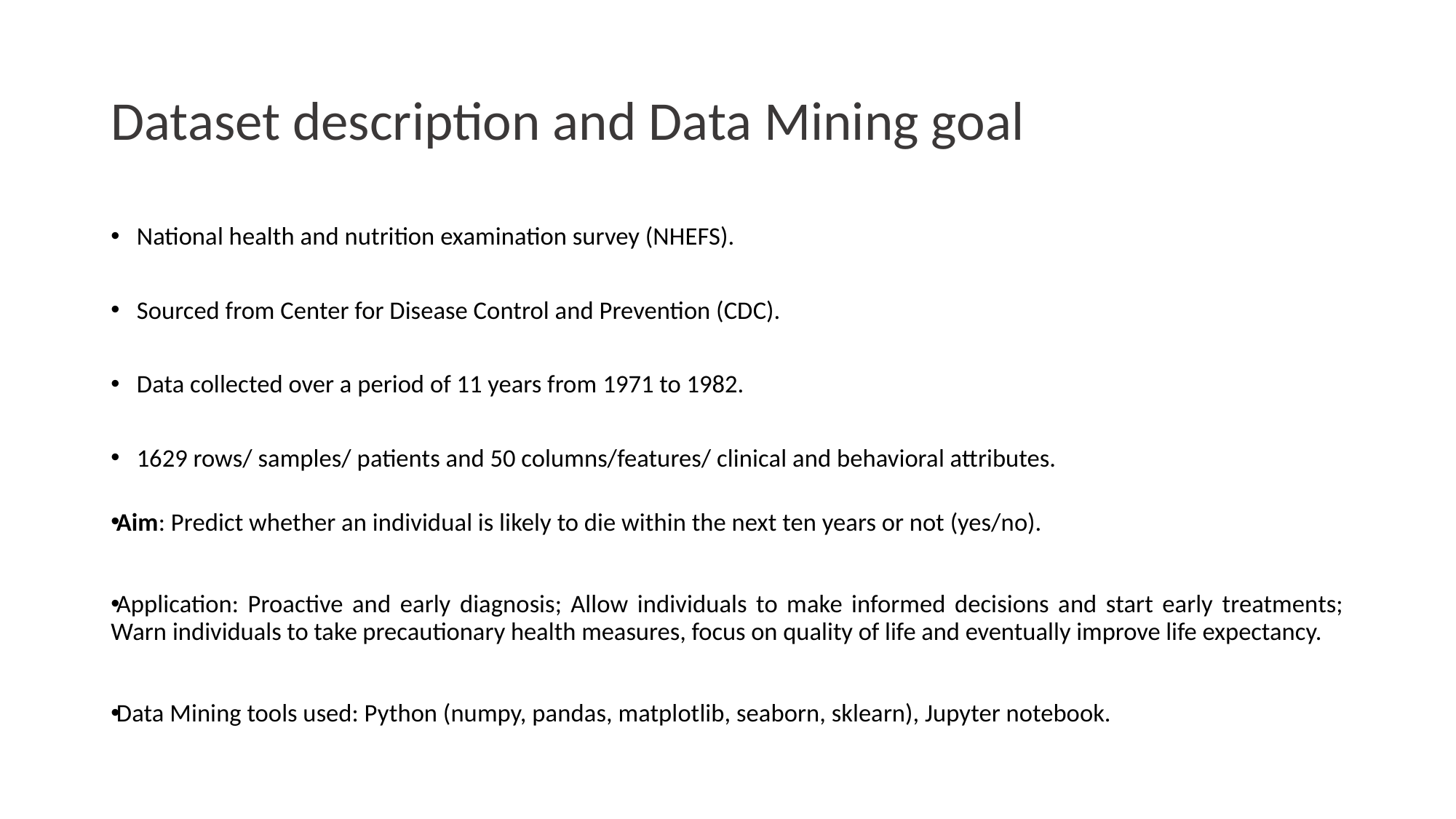

# Dataset description and Data Mining goal
National health and nutrition examination survey (NHEFS).

Sourced from Center for Disease Control and Prevention (CDC).

Data collected over a period of 11 years from 1971 to 1982.

1629 rows/ samples/ patients and 50 columns/features/ clinical and behavioral attributes.

Aim: Predict whether an individual is likely to die within the next ten years or not (yes/no).

Application: Proactive and early diagnosis; Allow individuals to make informed decisions and start early treatments; Warn individuals to take precautionary health measures, focus on quality of life and eventually improve life expectancy.

Data Mining tools used: Python (numpy, pandas, matplotlib, seaborn, sklearn), Jupyter notebook.